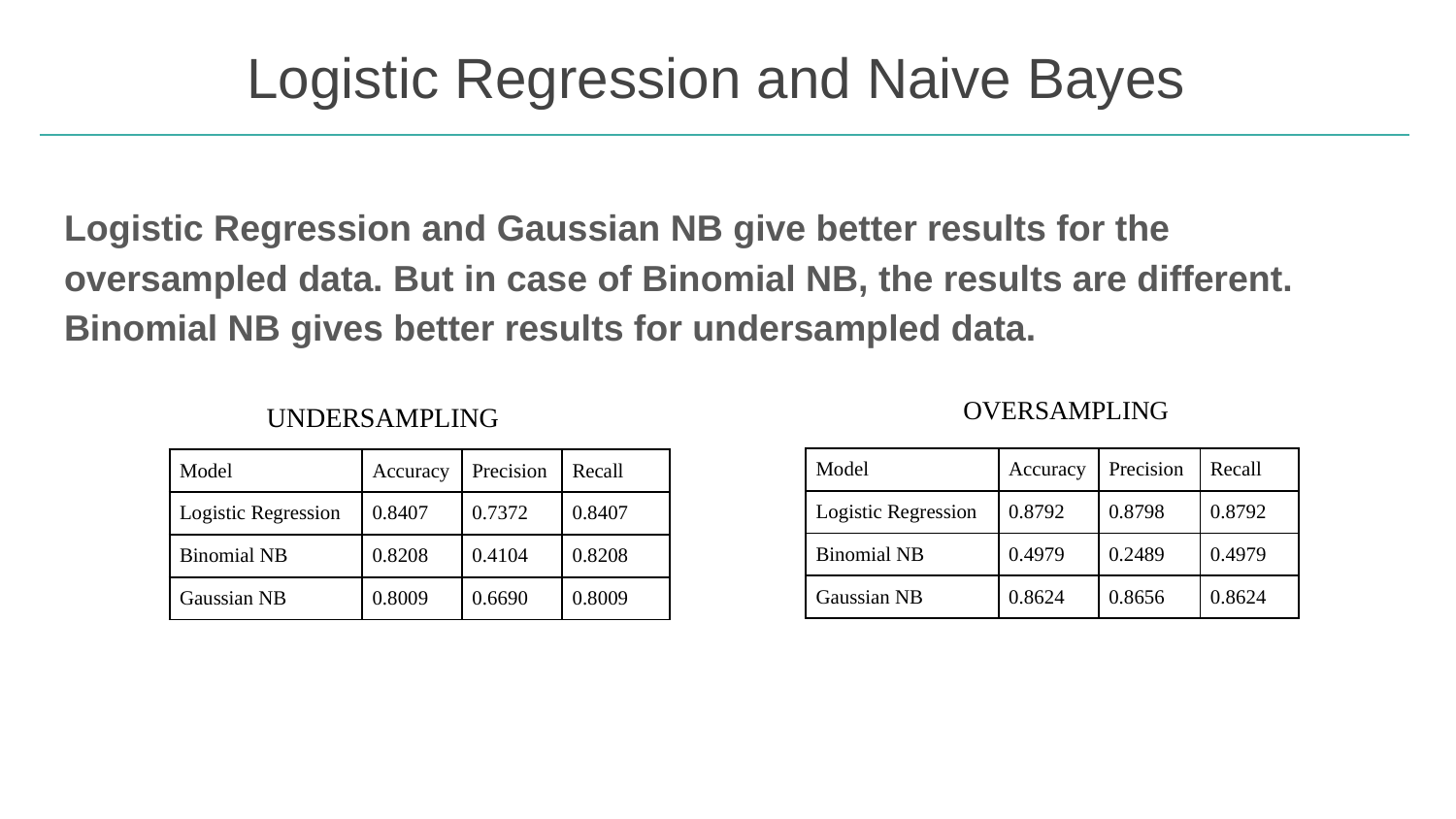

# Logistic Regression and Naive Bayes

                  OVERSAMPLING
Logistic Regression and Gaussian NB give better results for the oversampled data. But in case of Binomial NB, the results are different. Binomial NB gives better results for undersampled data.

          UNDERSAMPLING

| Model | Accuracy | Precision | Recall |
| --- | --- | --- | --- |
| Logistic Regression | 0.8792 | 0.8798 | 0.8792 |
| Binomial NB | 0.4979 | 0.2489 | 0.4979 |
| Gaussian NB | 0.8624 | 0.8656 | 0.8624 |
| Model | Accuracy | Precision | Recall |
| --- | --- | --- | --- |
| Logistic Regression | 0.8407 | 0.7372 | 0.8407 |
| Binomial NB | 0.8208 | 0.4104 | 0.8208 |
| Gaussian NB | 0.8009 | 0.6690 | 0.8009 |